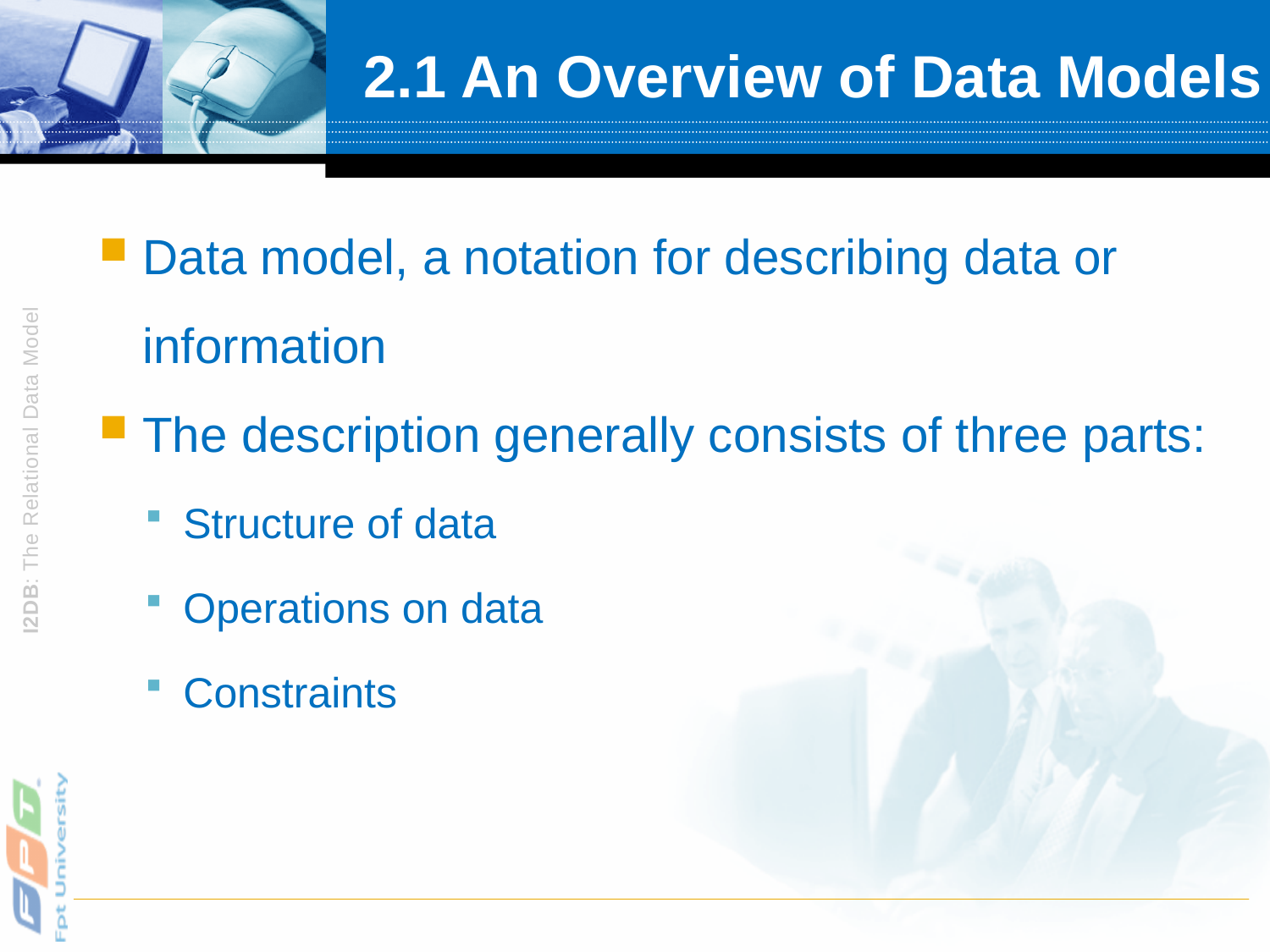

# 2.1 An Overview of Data Models
Data model, a notation for describing data or information
The description generally consists of three parts:
Structure of data
Operations on data
Constraints